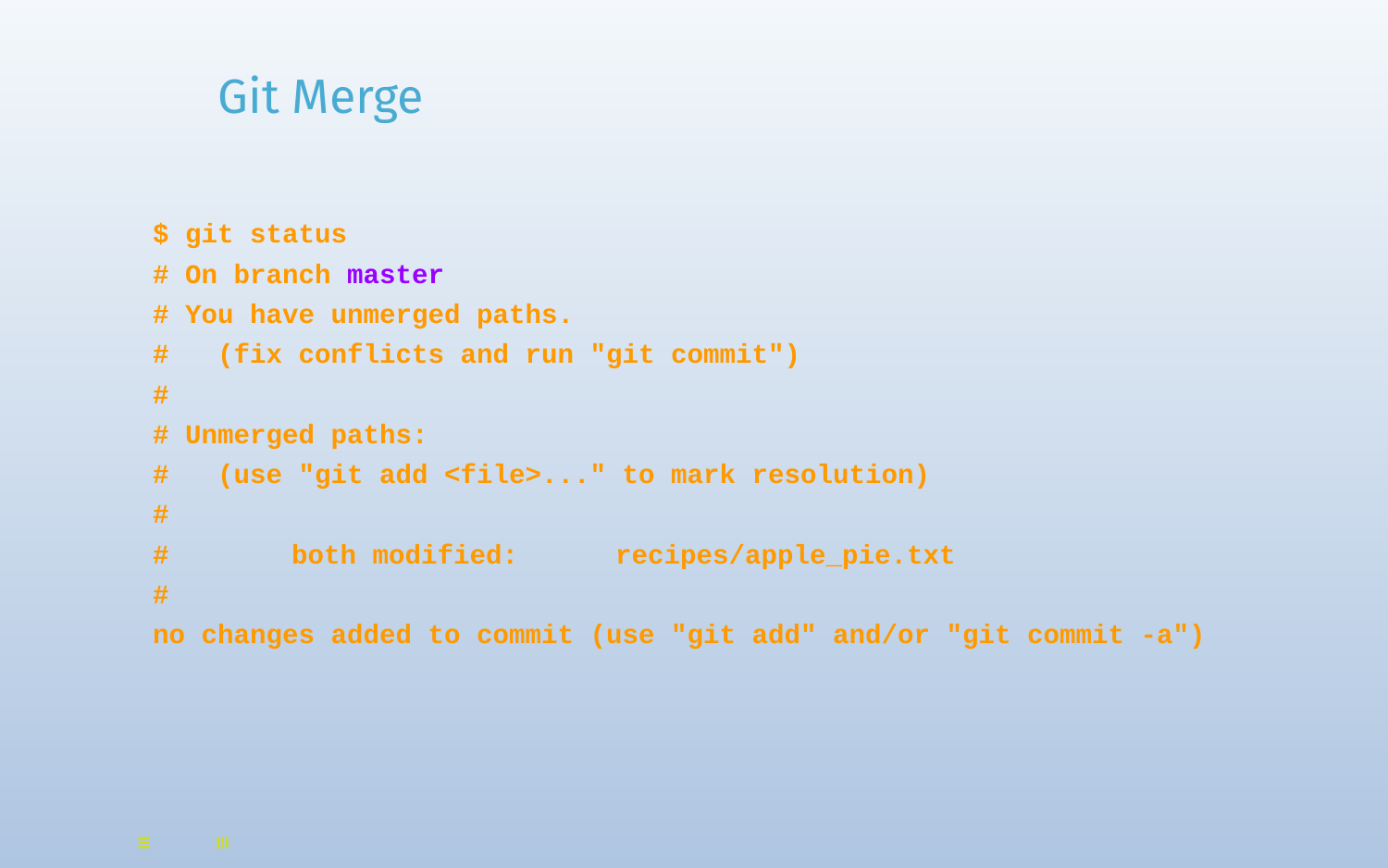

# Git Merge
$ git status
# On branch master
# You have unmerged paths.
#   (fix conflicts and run "git commit")
#
# Unmerged paths:
#   (use "git add <file>..." to mark resolution)
#
#	both modified:      recipes/apple_pie.txt
#
no changes added to commit (use "git add" and/or "git commit -a")